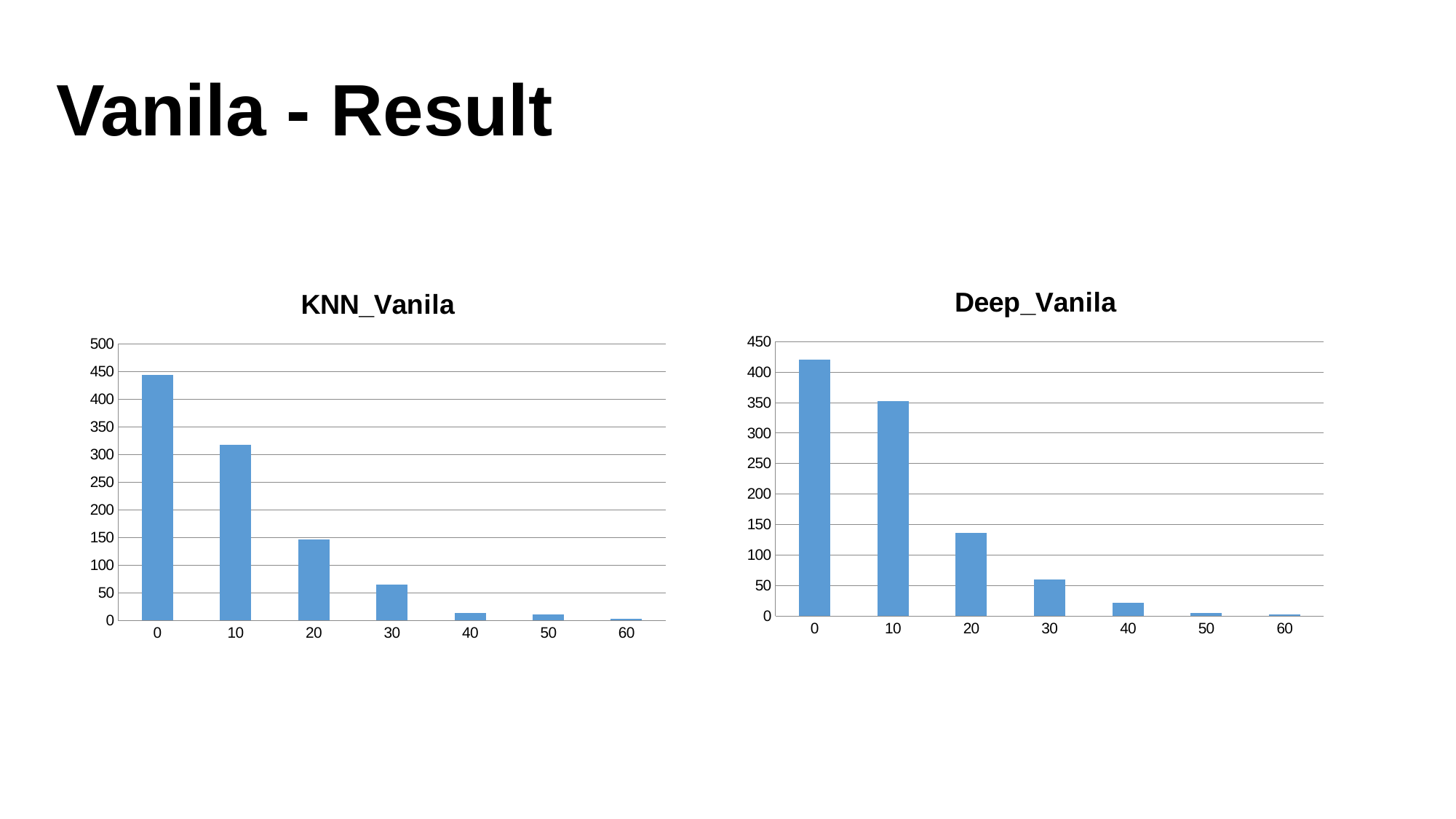

Vanila - Result

### Chart: Deep_Vanila

| Category | count |
|---|---|
| 0 | 421.0 |
| 10 | 353.0 |
| 20 | 136.0 |
| 30 | 60.0 |
| 40 | 22.0 |
| 50 | 5.0 |
| 60 | 3.0 |

### Chart: KNN_Vanila

| Category | count |
|---|---|
| 0 | 444.0 |
| 10 | 318.0 |
| 20 | 146.0 |
| 30 | 65.0 |
| 40 | 13.0 |
| 50 | 11.0 |
| 60 | 3.0 |